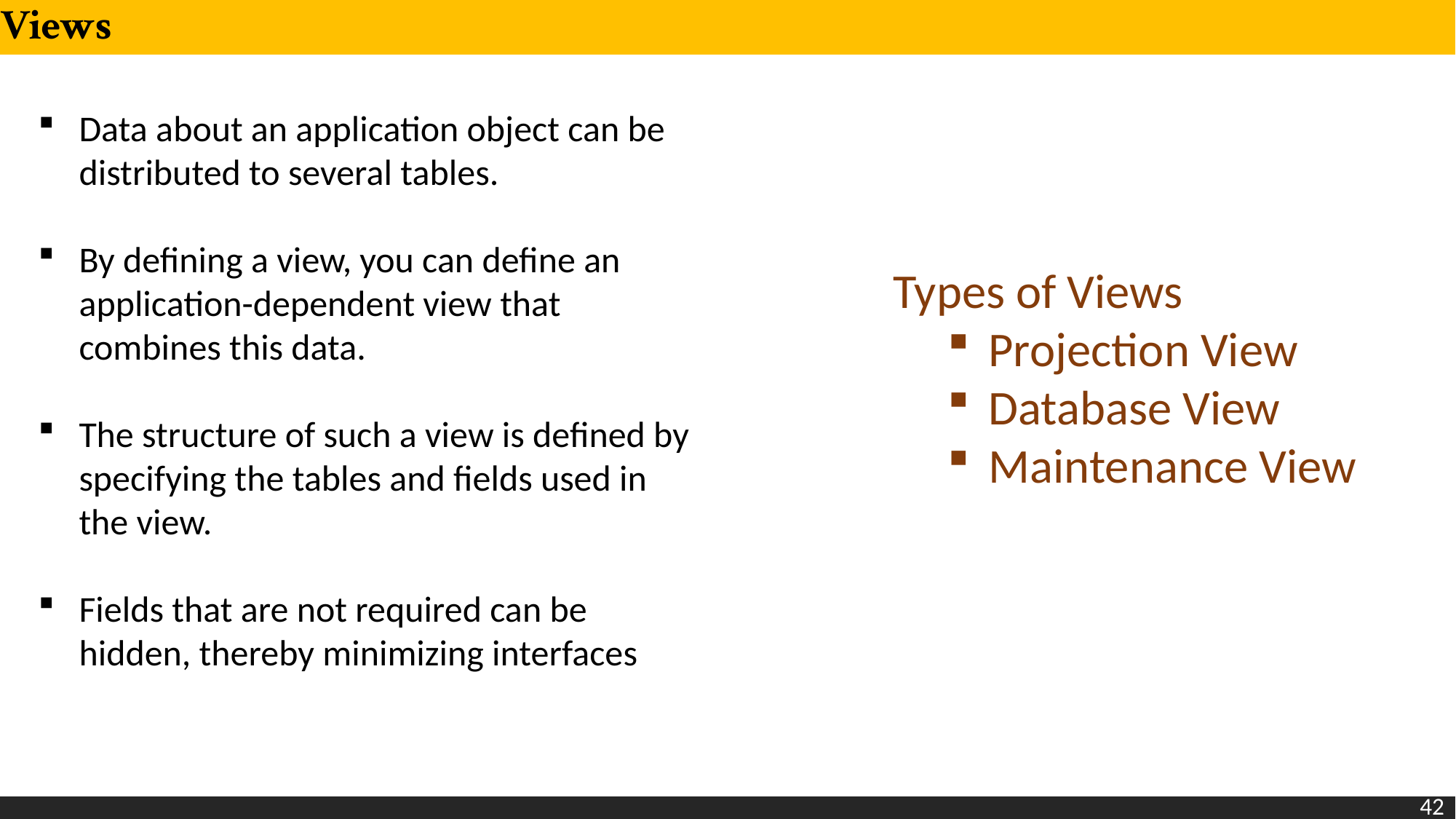

Views
Data about an application object can be distributed to several tables.

By defining a view, you can define an application-dependent view that combines this data.

The structure of such a view is defined by specifying the tables and fields used in the view.

Fields that are not required can be hidden, thereby minimizing interfaces
Types of Views
Projection View
Database View
Maintenance View
42
42